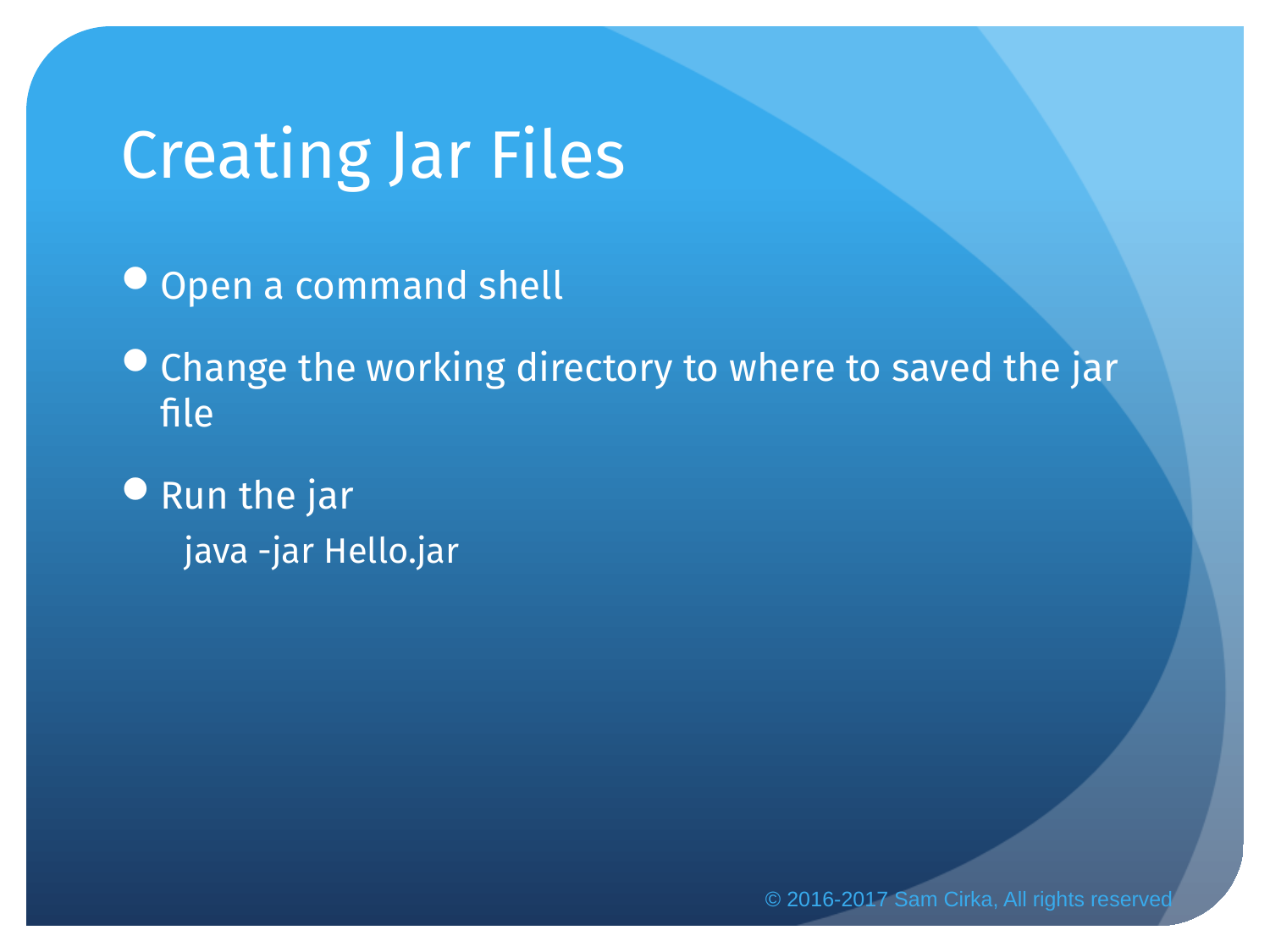

# Creating Jar Files
Open a command shell
Change the working directory to where to saved the jar file
Run the jar
java -jar Hello.jar
© 2016-2017 Sam Cirka, All rights reserved